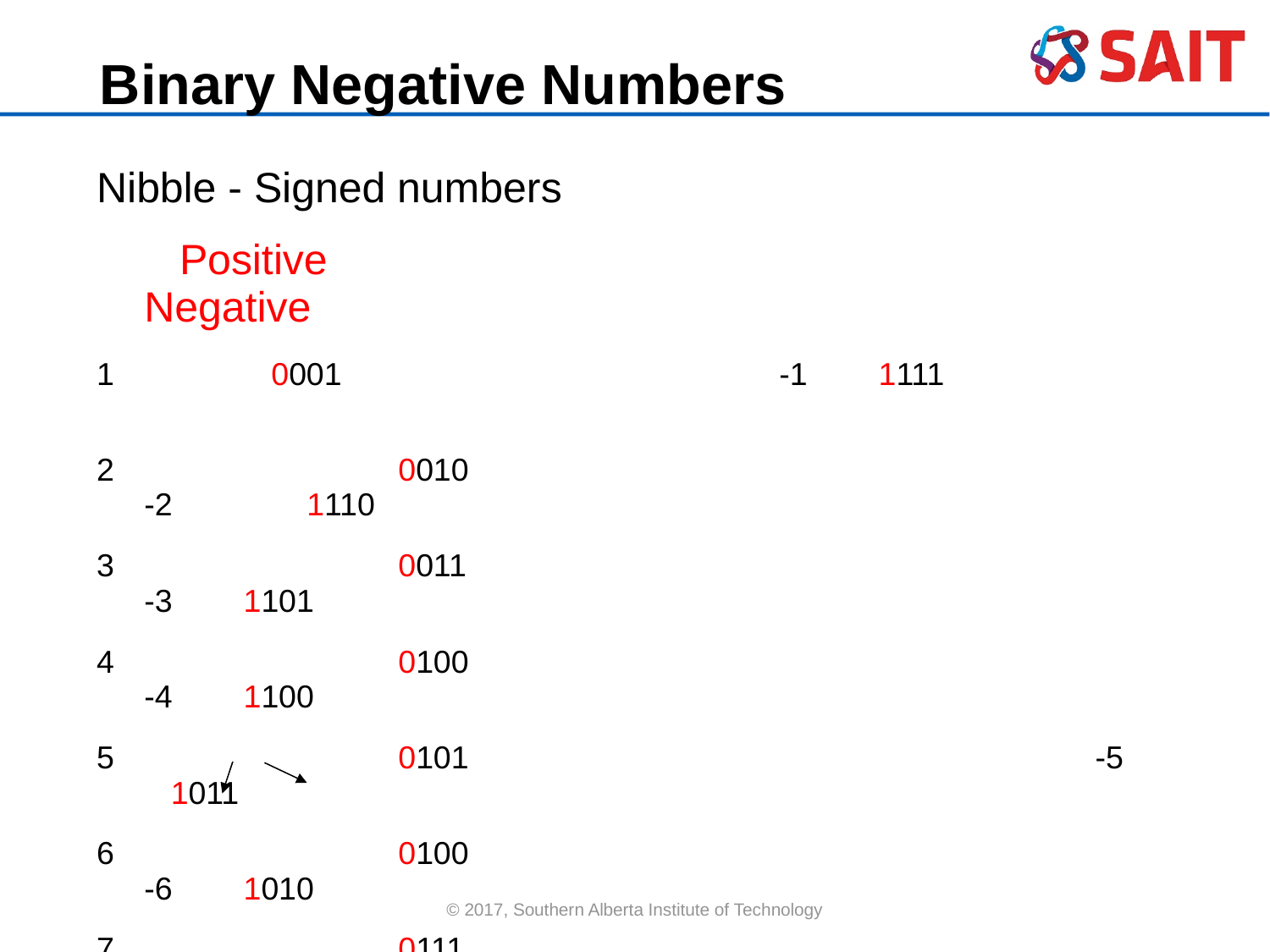

Binary Negative Numbers
Nibble - Signed numbers
       Positive							Negative
1           	0001                                       	-1        1111
2   			0010					    	-2	    1110
3			0011					    	-3        1101
4			0100						-4        1100
5			0101					       -5        1011
6			0100						-6        1010
7			0111						-7	     1001
0			0000						-8	     1000
         Sign Magnitude